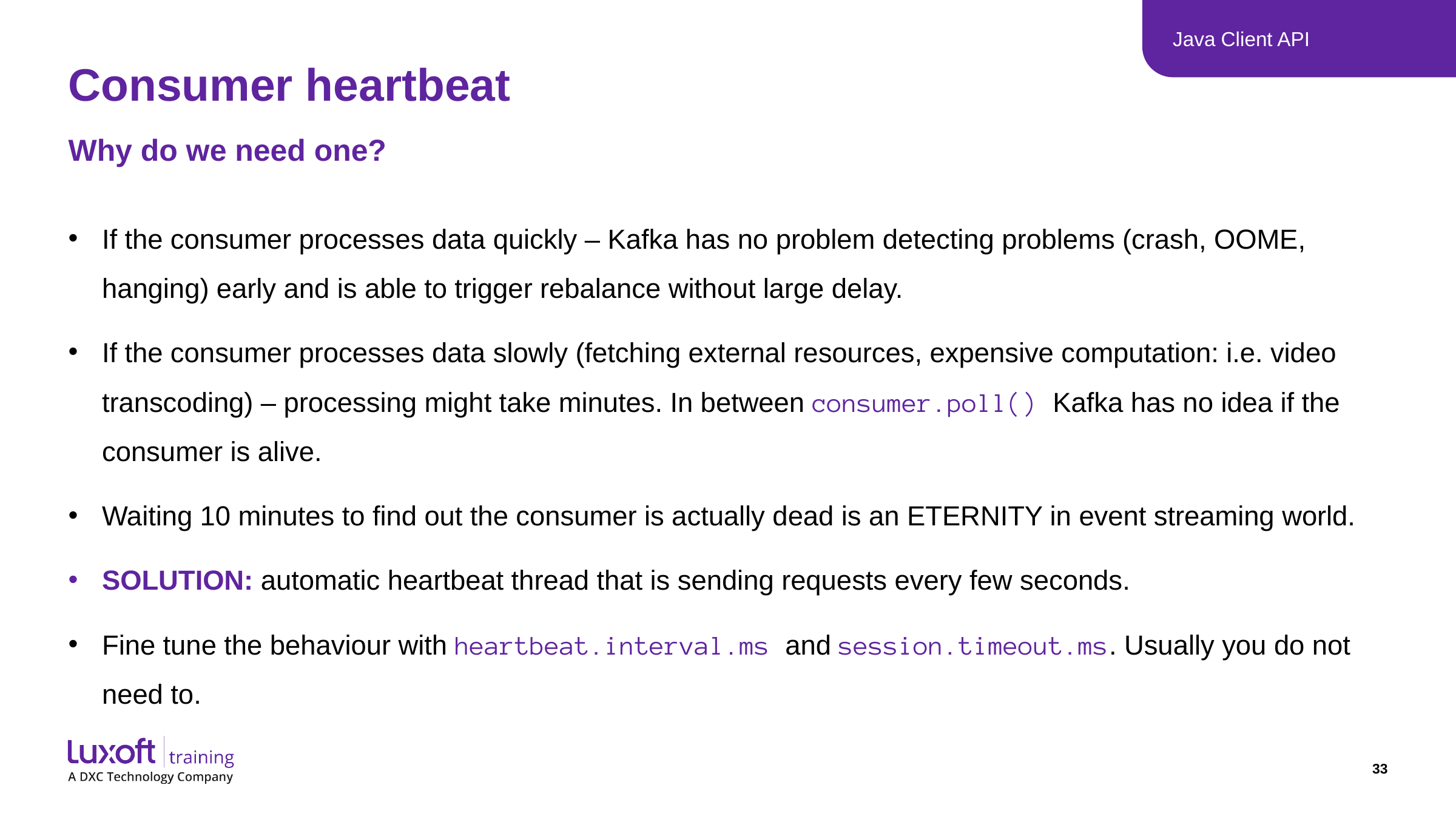

Java Client API
# Consumer heartbeat
Why do we need one?
If the consumer processes data quickly – Kafka has no problem detecting problems (crash, OOME, hanging) early and is able to trigger rebalance without large delay.
If the consumer processes data slowly (fetching external resources, expensive computation: i.e. video transcoding) – processing might take minutes. In between consumer.poll() Kafka has no idea if the consumer is alive.
Waiting 10 minutes to find out the consumer is actually dead is an ETERNITY in event streaming world.
SOLUTION: automatic heartbeat thread that is sending requests every few seconds.
Fine tune the behaviour with heartbeat.interval.ms and session.timeout.ms. Usually you do not need to.